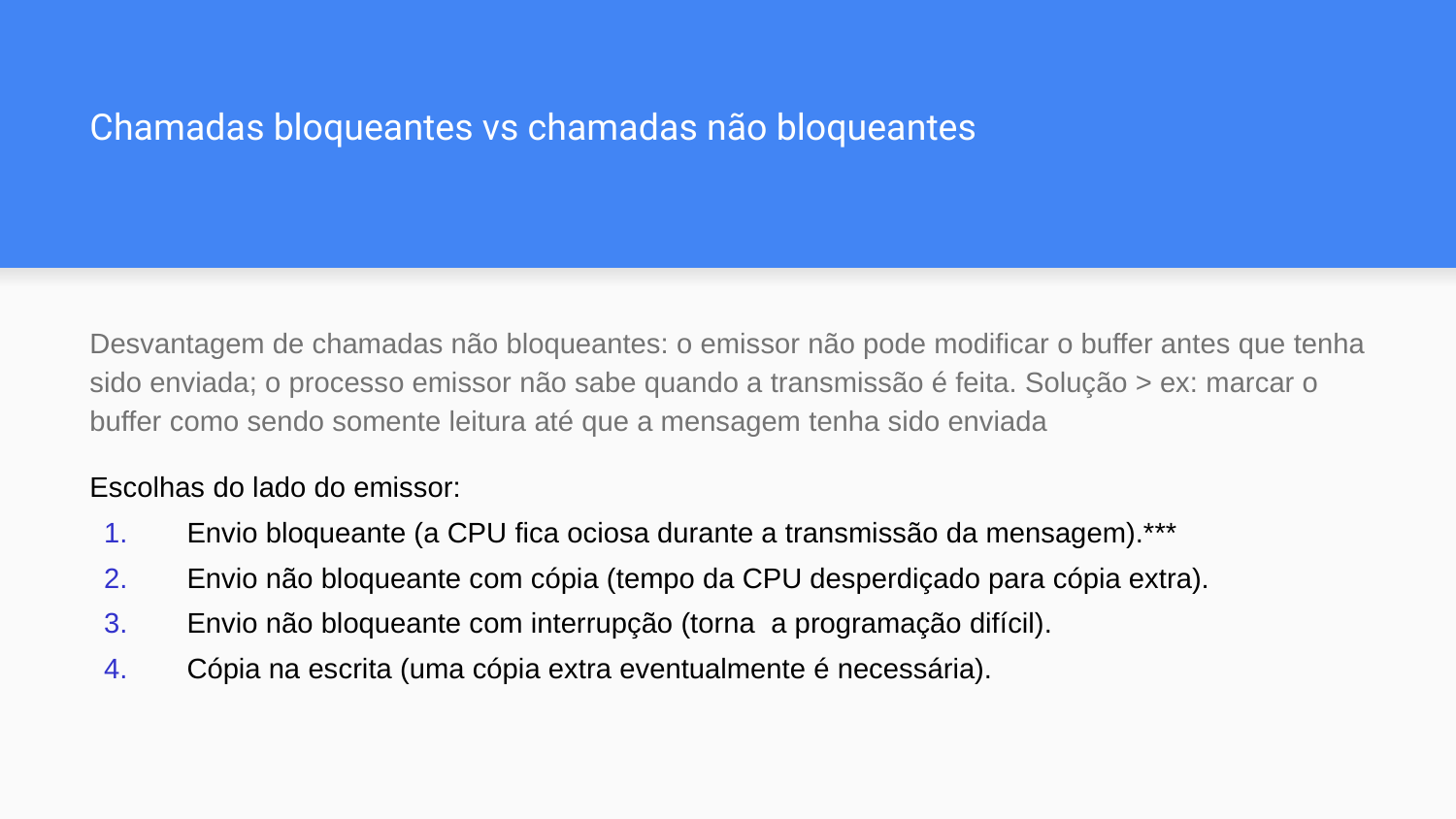

# Chamadas bloqueantes vs chamadas não bloqueantes

Desvantagem de chamadas não bloqueantes: o emissor não pode modificar o buffer antes que tenha sido enviada; o processo emissor não sabe quando a transmissão é feita. Solução > ex: marcar o buffer como sendo somente leitura até que a mensagem tenha sido enviada
Escolhas do lado do emissor:
Envio bloqueante (a CPU fica ociosa durante a transmissão da mensagem).***
Envio não bloqueante com cópia (tempo da CPU desperdiçado para cópia extra).
Envio não bloqueante com interrupção (torna  a programação difícil).
Cópia na escrita (uma cópia extra eventualmente é necessária).